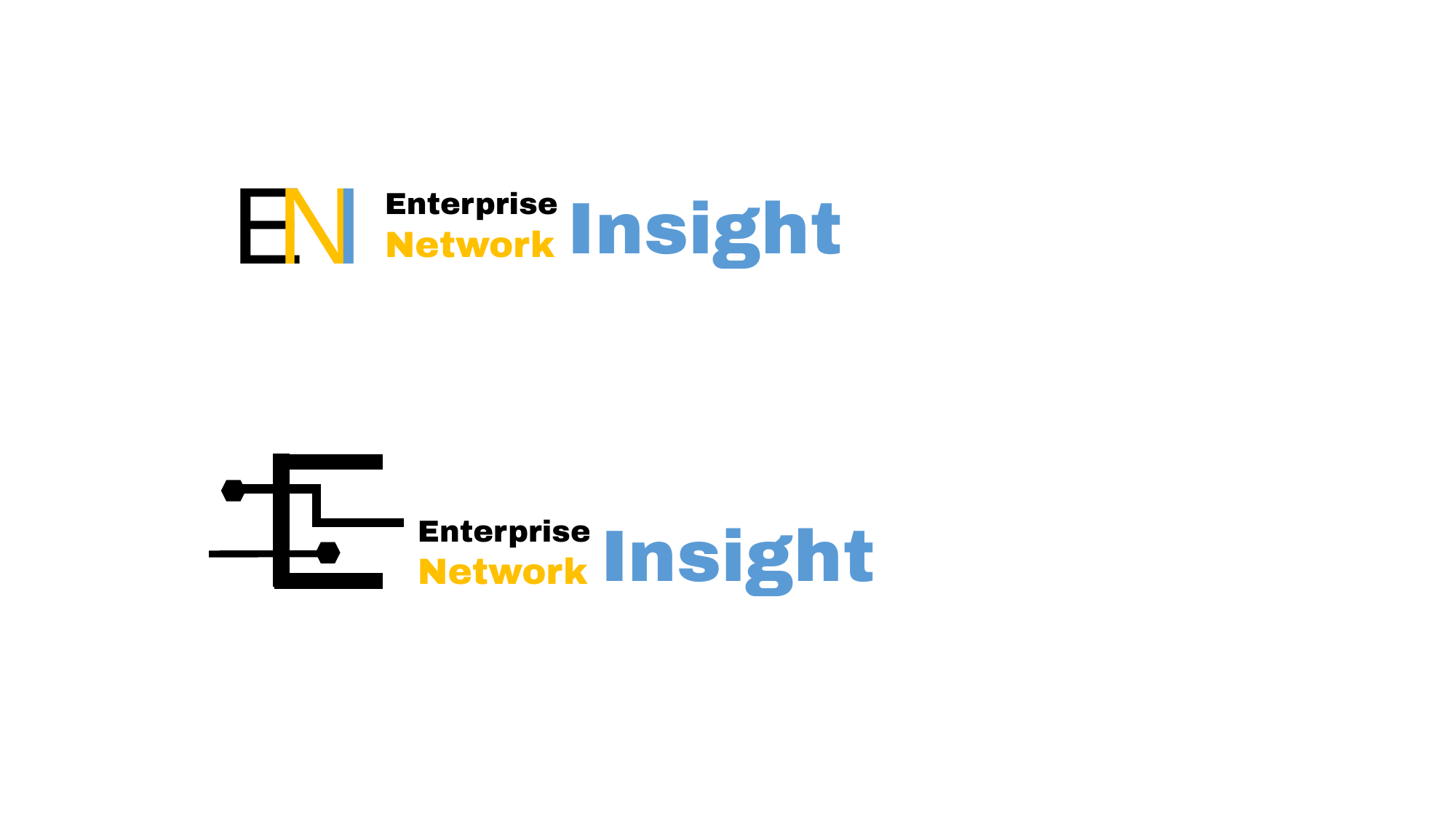

E
N
I

Insight
Enterprise
Network

Insight
Enterprise
Network